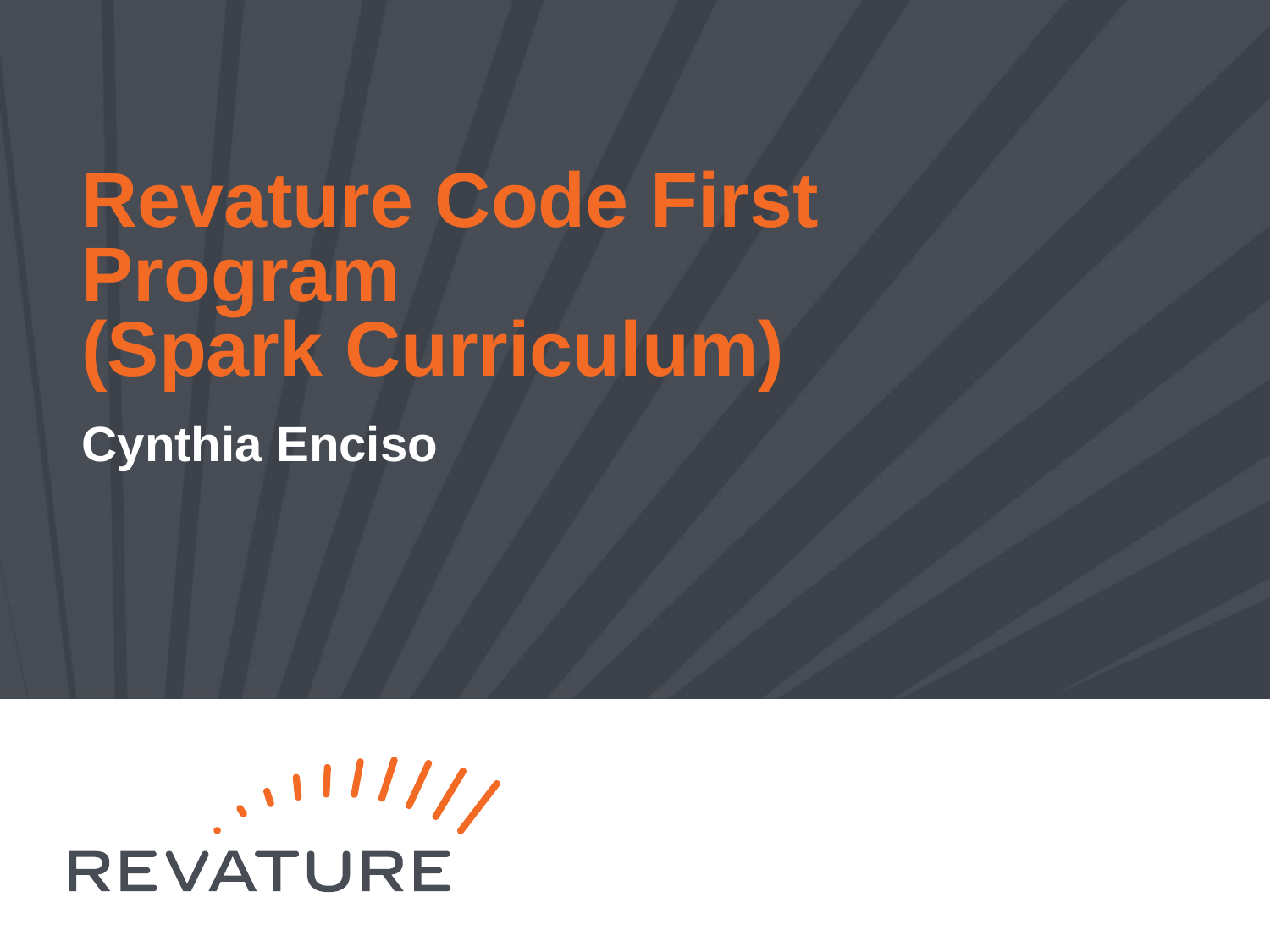

# Revature Code First Program (Spark Curriculum)
Cynthia Enciso